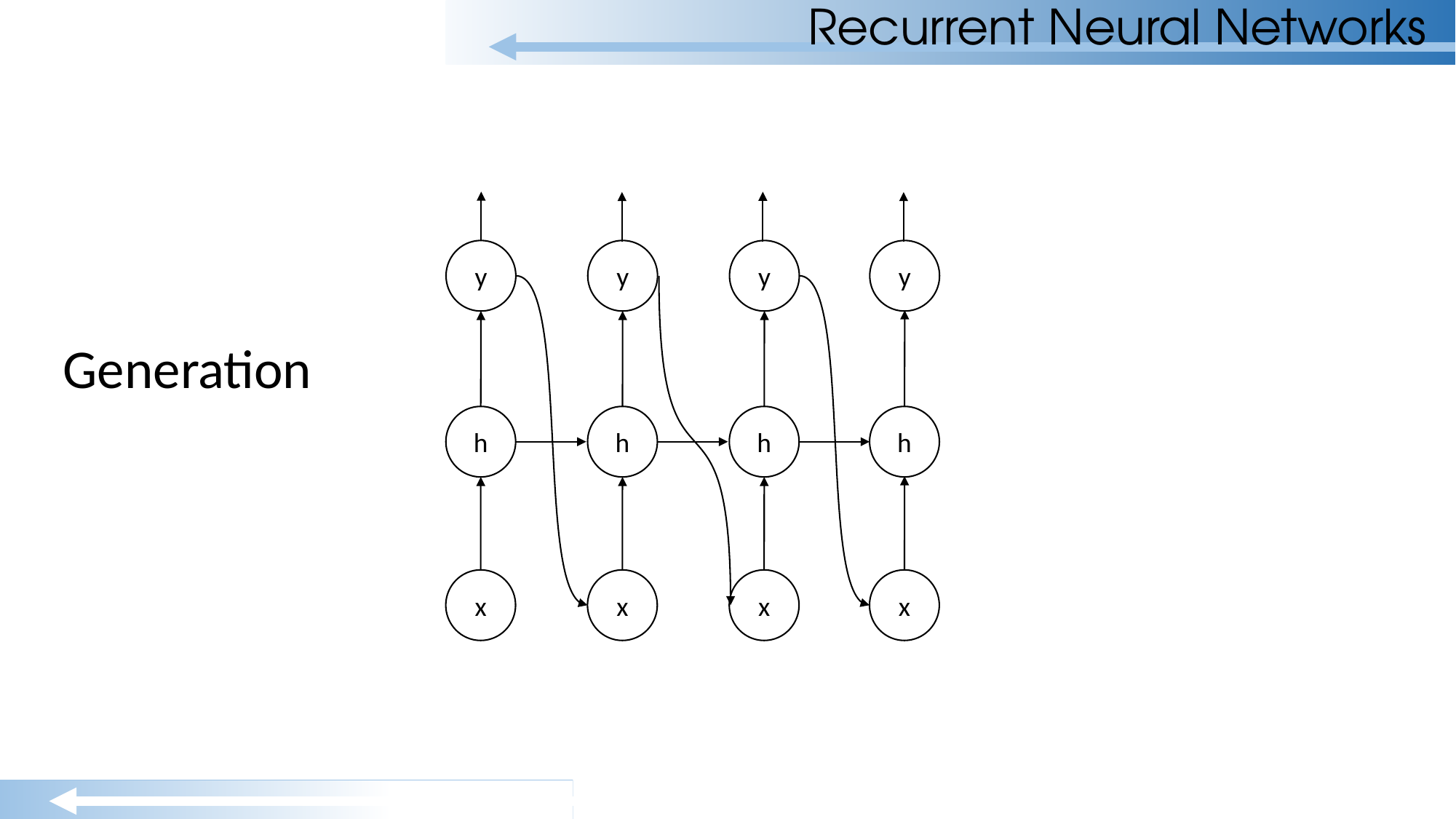

# Recurrent Neural Networks
y
h
x
y
h
x
y
h
x
y
h
x
Generation